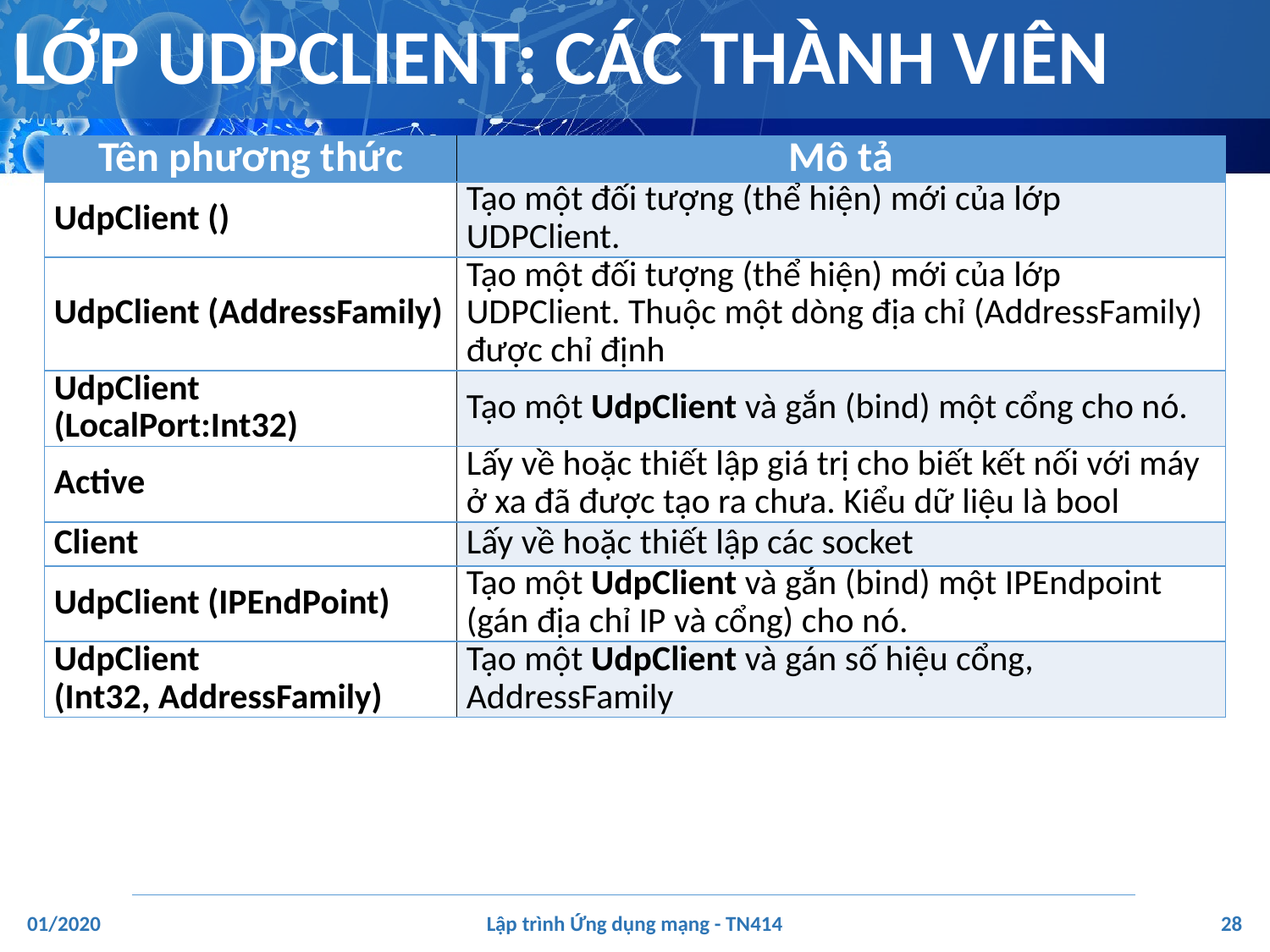

# LỚP UDPCLIENT: CÁC THÀNH VIÊN
| Tên phương thức | Mô tả |
| --- | --- |
| UdpClient () | Tạo một đối tượng (thể hiện) mới của lớp UDPClient. |
| UdpClient (AddressFamily) | Tạo một đối tượng (thể hiện) mới của lớp UDPClient. Thuộc một dòng địa chỉ (AddressFamily) được chỉ định |
| UdpClient (LocalPort:Int32) | Tạo một UdpClient và gắn (bind) một cổng cho nó. |
| Active | Lấy về hoặc thiết lập giá trị cho biết kết nối với máy ở xa đã được tạo ra chưa. Kiểu dữ liệu là bool |
| Client | Lấy về hoặc thiết lập các socket |
| UdpClient (IPEndPoint) | Tạo một UdpClient và gắn (bind) một IPEndpoint (gán địa chỉ IP và cổng) cho nó. |
| UdpClient (Int32, AddressFamily) | Tạo một UdpClient và gán số hiệu cổng, AddressFamily |
28
01/2020
Lập trình Ứng dụng mạng - TN414